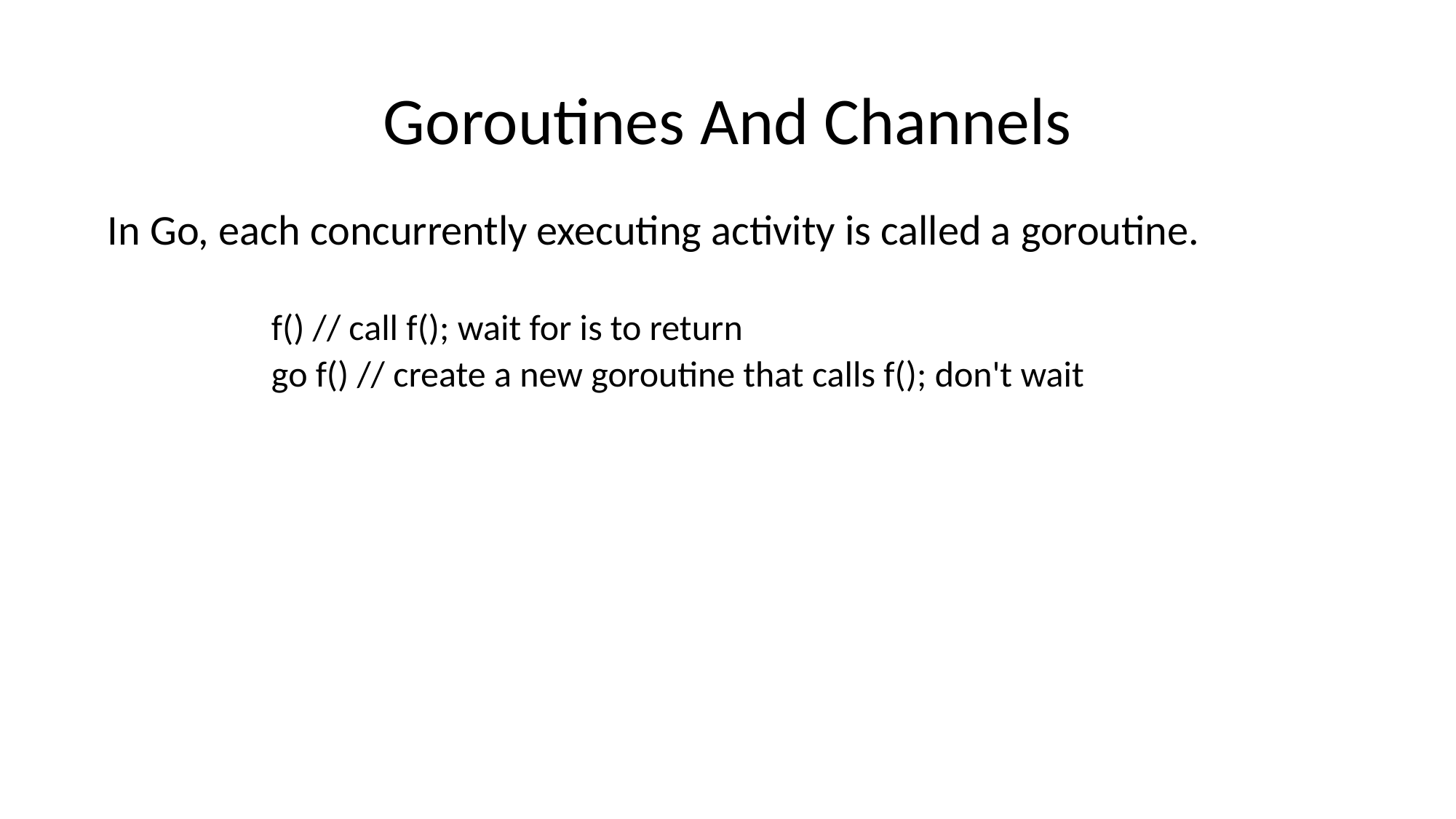

# Goroutines And Channels
In Go, each concurrently executing activity is called a goroutine.

	f() // call f(); wait for is to return
	go f() // create a new goroutine that calls f(); don't wait